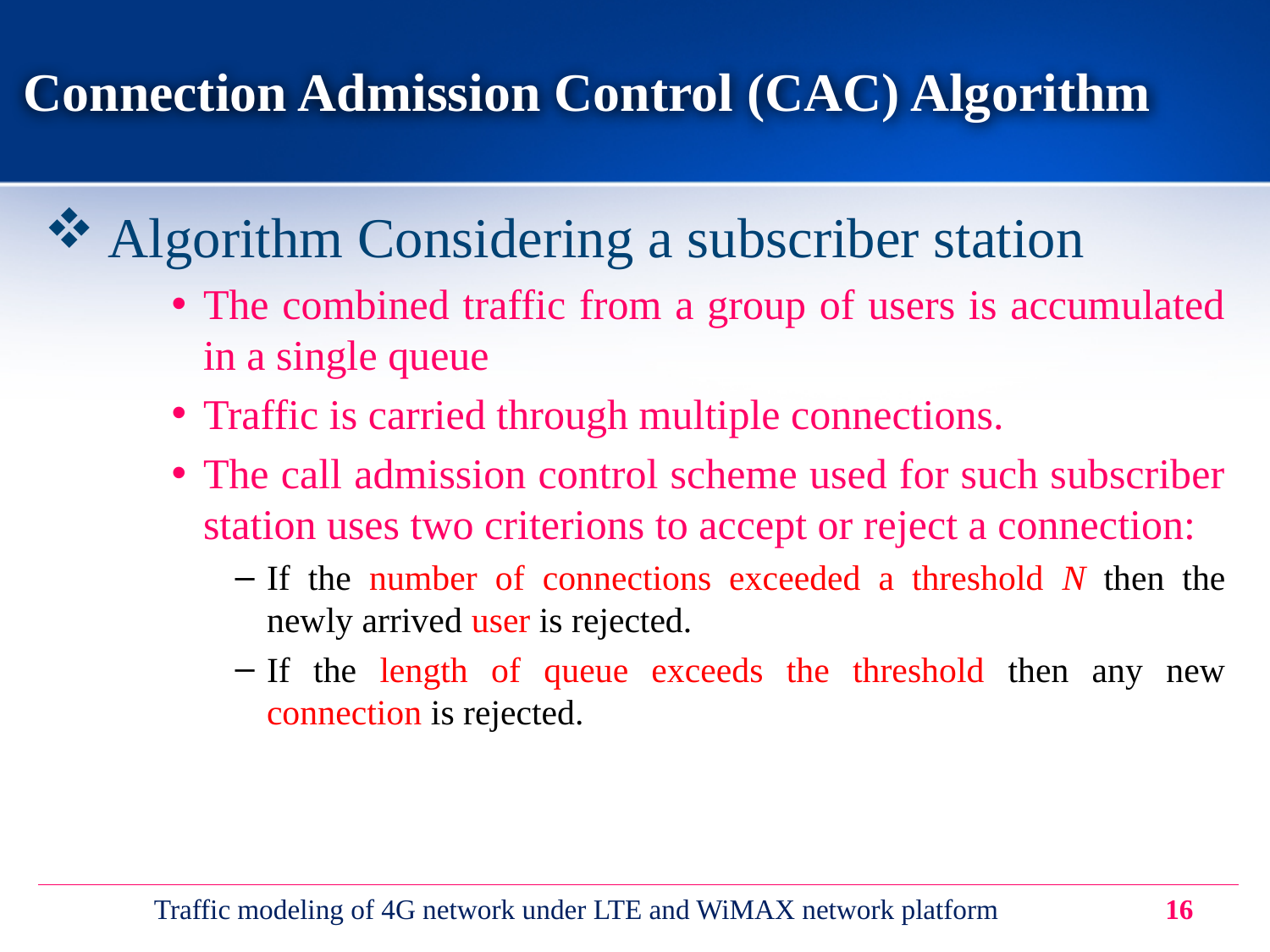

# Connection Admission Control (CAC) Algorithm
Algorithm Considering a subscriber station
The combined traffic from a group of users is accumulated in a single queue
Traffic is carried through multiple connections.
The call admission control scheme used for such subscriber station uses two criterions to accept or reject a connection:
If the number of connections exceeded a threshold N then the newly arrived user is rejected.
If the length of queue exceeds the threshold then any new connection is rejected.

Traffic modeling of 4G network under LTE and WiMAX network platform
16